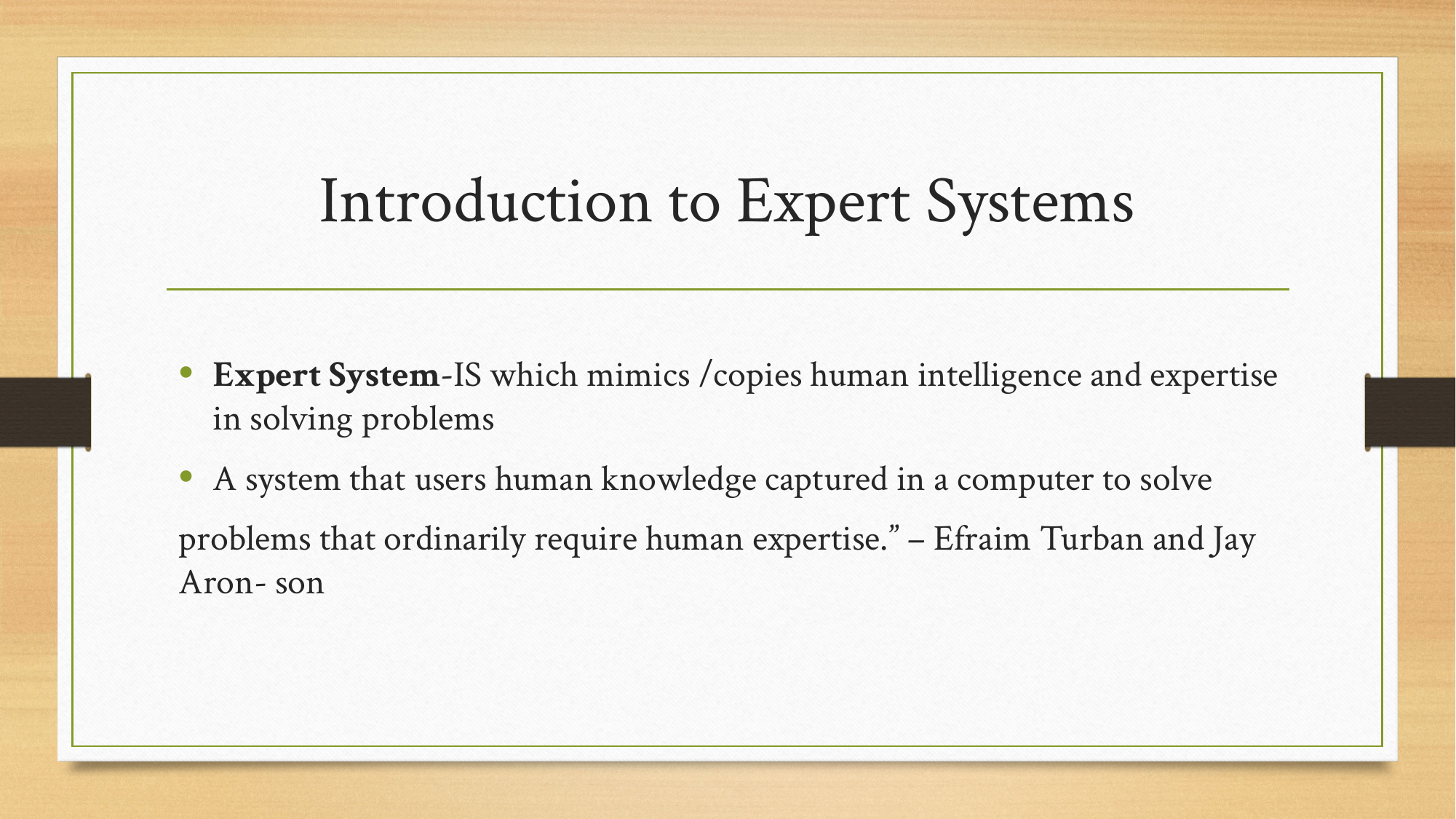

# Introduction to Expert Systems

Expert System-IS which mimics /copies human intelligence and expertise in solving problems
A system that users human knowledge captured in a computer to solve
problems that ordinarily require human expertise.” – Efraim Turban and Jay Aron- son